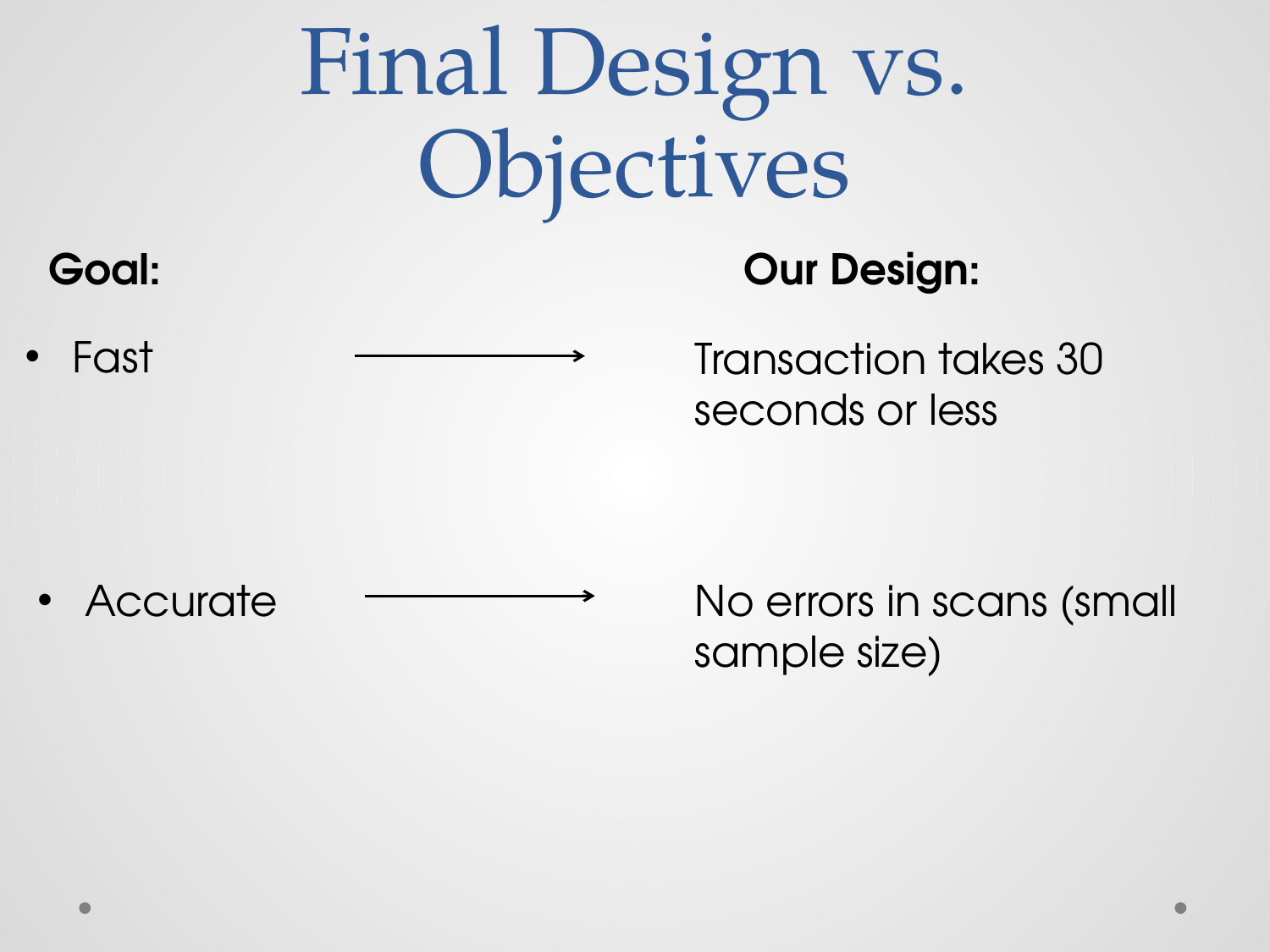

# Final Design vs. Objectives
Our Design:
Goal:
Fast

Transaction takes 30 seconds or less
Accurate

No errors in scans (small sample size)